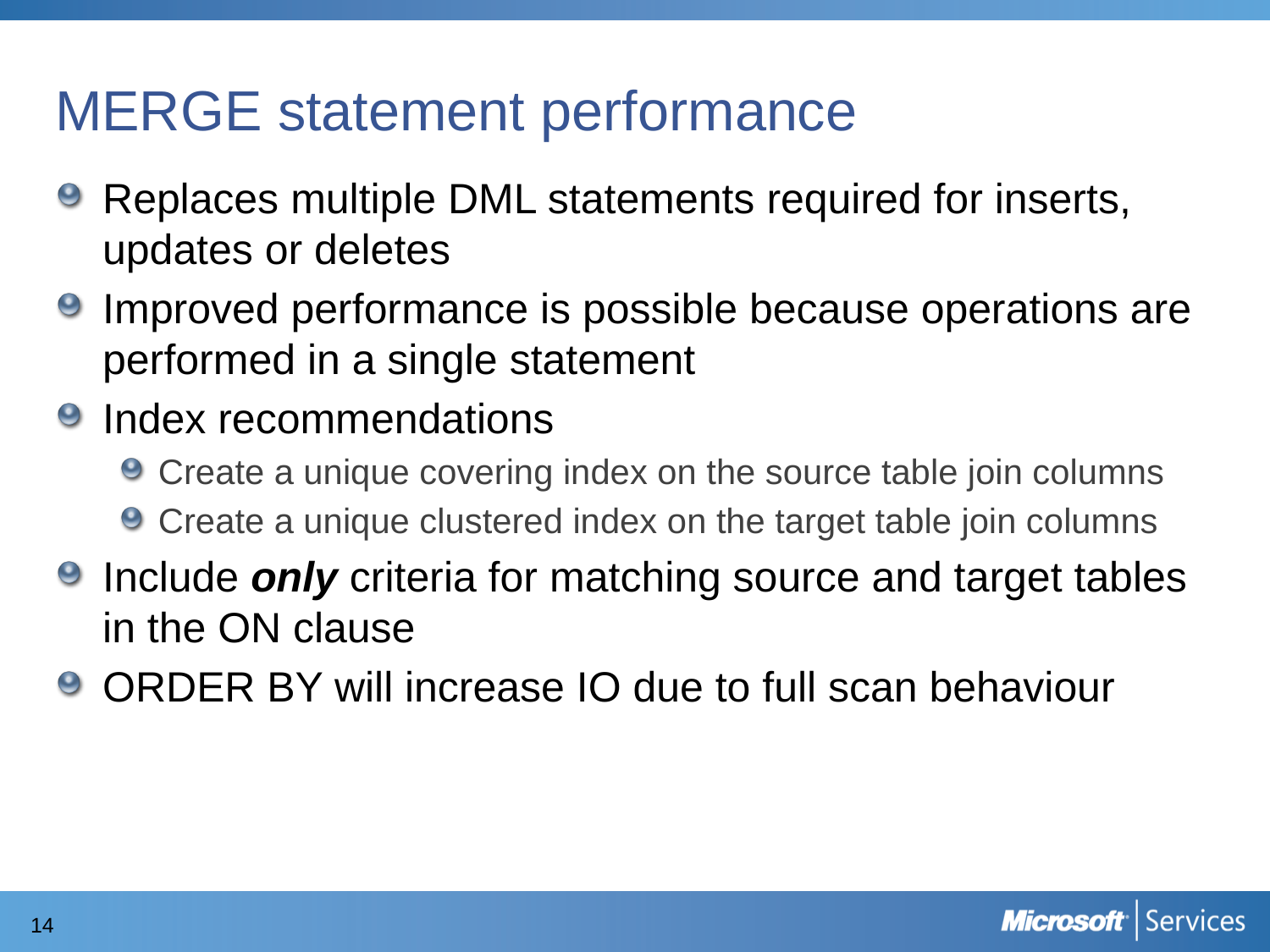

# MERGE statement performance
Replaces multiple DML statements required for inserts, updates or deletes
Improved performance is possible because operations are performed in a single statement
Index recommendations
Create a unique covering index on the source table join columns
Create a unique clustered index on the target table join columns
Include only criteria for matching source and target tables in the ON clause
ORDER BY will increase IO due to full scan behaviour

14